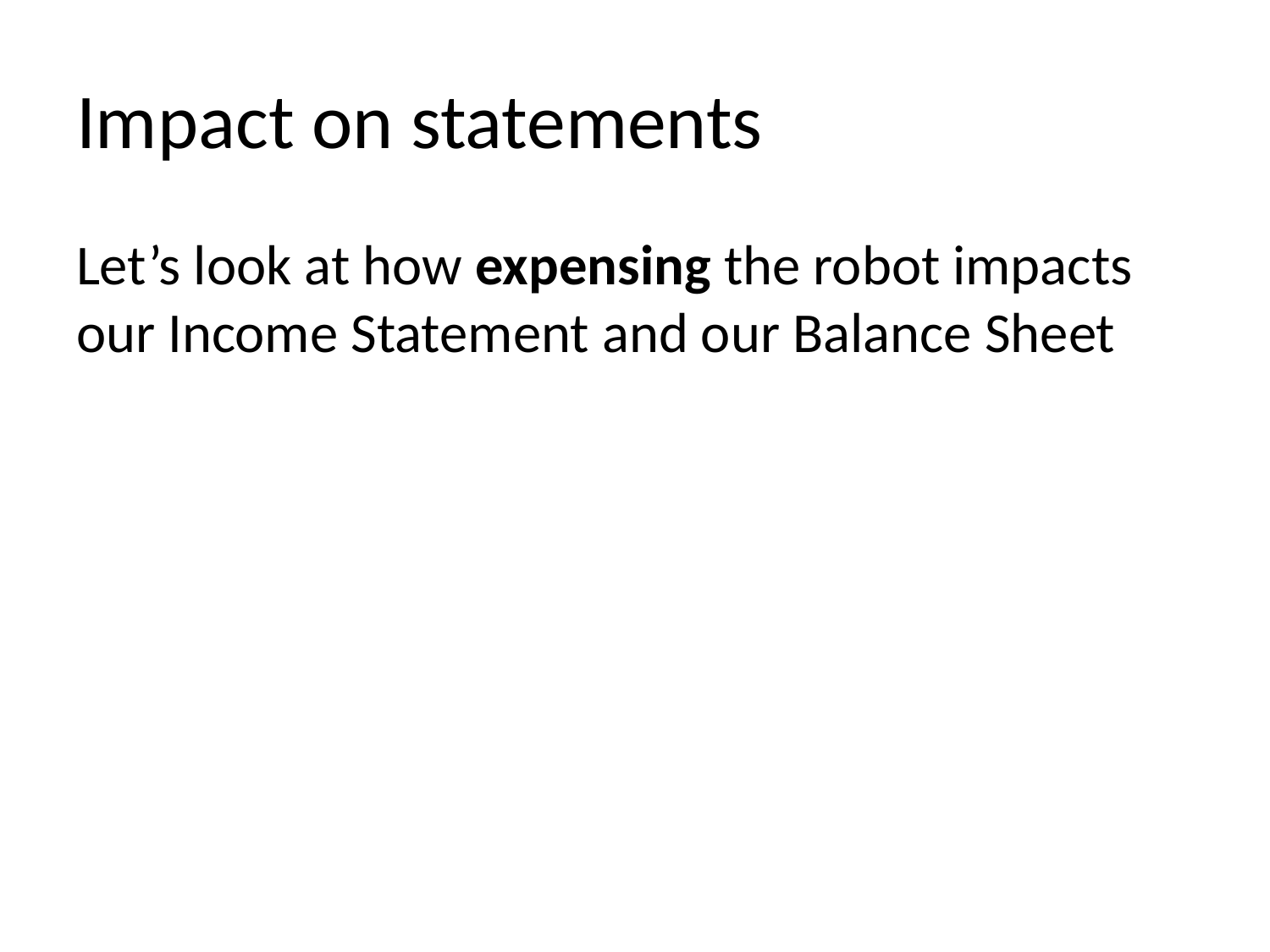

# Impact on statements
Let’s look at how expensing the robot impacts our Income Statement and our Balance Sheet